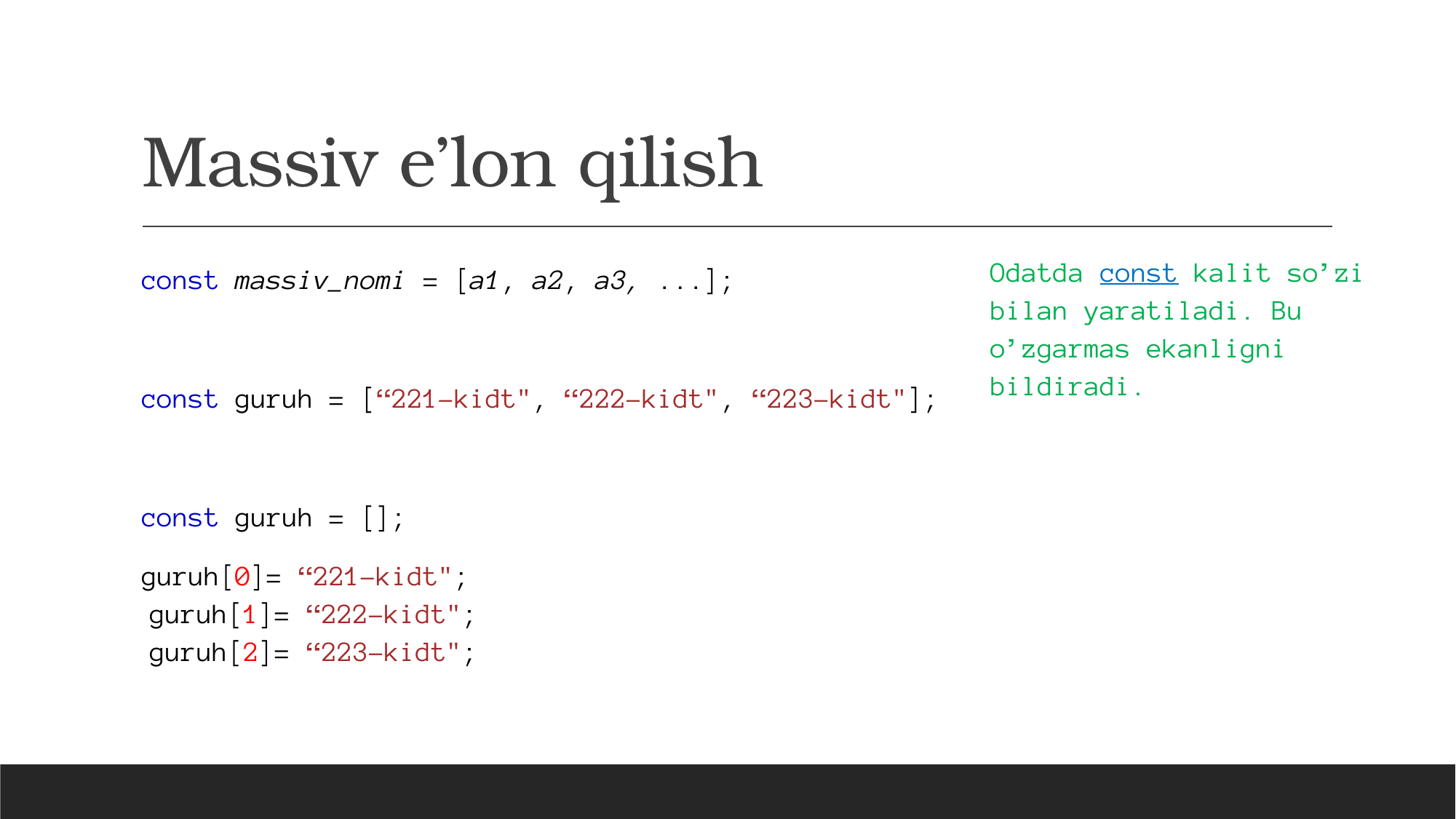

# Massiv e’lon qilish
Odatda const kalit so’zi bilan yaratiladi. Bu o’zgarmas ekanligni bildiradi.
const massiv_nomi = [a1, a2, a3, ...];

const guruh = [“221-kidt", “222-kidt", “223-kidt"];

const guruh = [];
guruh[0]= “221-kidt";
 guruh[1]= “222-kidt";
 guruh[2]= “223-kidt";